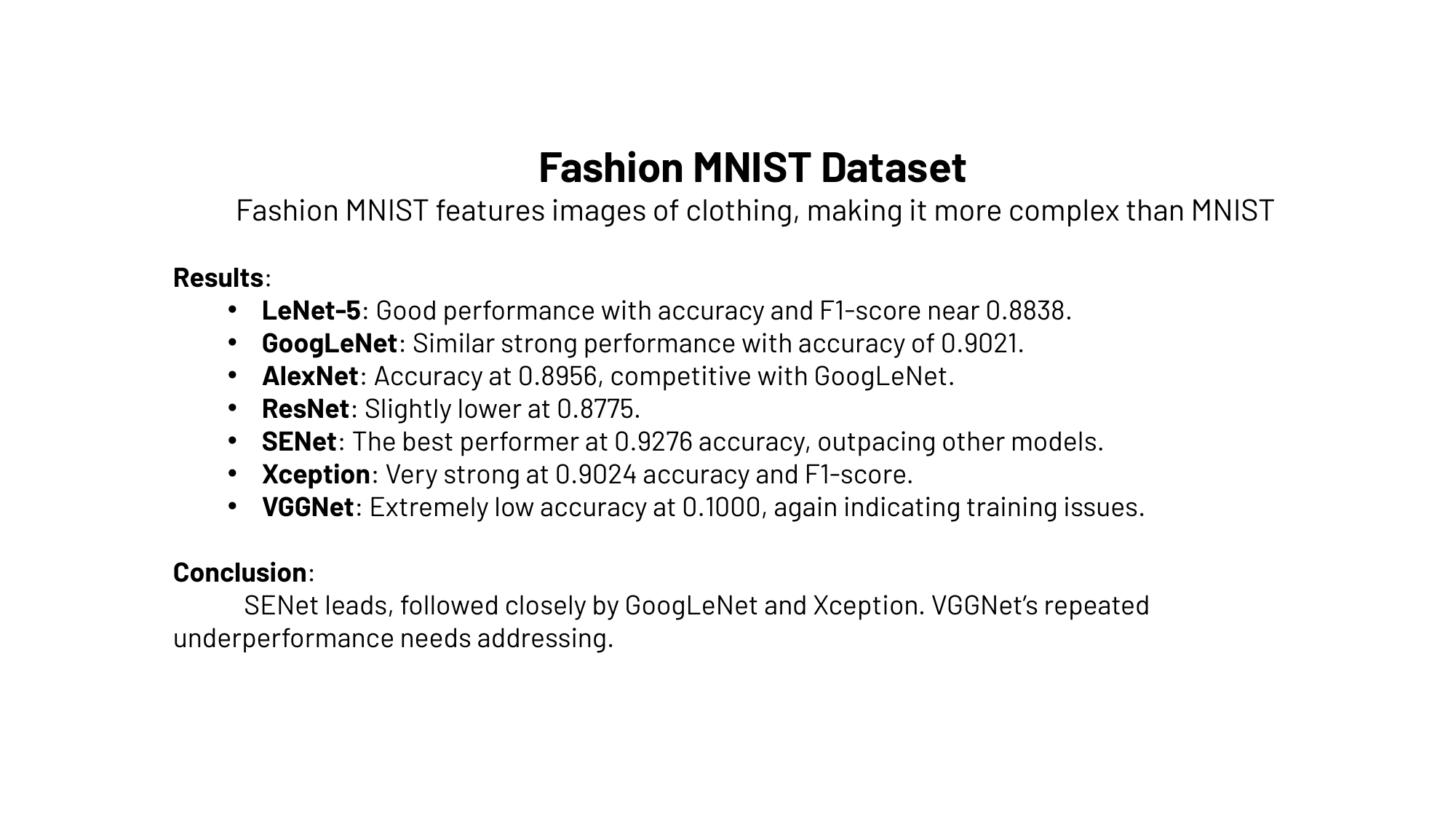

Fashion MNIST Dataset
 Fashion MNIST features images of clothing, making it more complex than MNIST

Results:
LeNet-5: Good performance with accuracy and F1-score near 0.8838.
GoogLeNet: Similar strong performance with accuracy of 0.9021.
AlexNet: Accuracy at 0.8956, competitive with GoogLeNet.
ResNet: Slightly lower at 0.8775.
SENet: The best performer at 0.9276 accuracy, outpacing other models.
Xception: Very strong at 0.9024 accuracy and F1-score.
VGGNet: Extremely low accuracy at 0.1000, again indicating training issues.

Conclusion:
             SENet leads, followed closely by GoogLeNet and Xception. VGGNet’s repeated underperformance needs addressing.